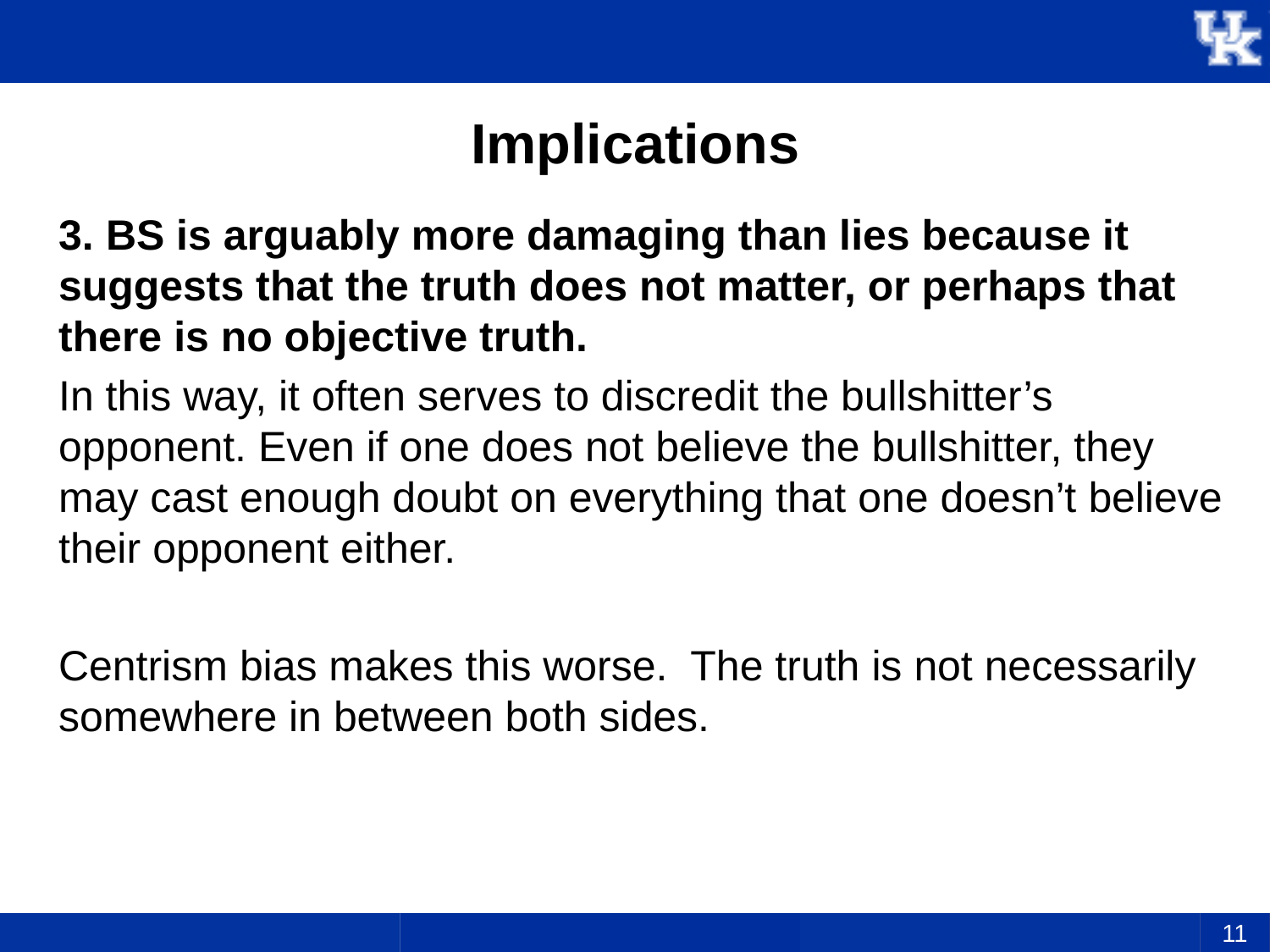

# Implications
3. BS is arguably more damaging than lies because it suggests that the truth does not matter, or perhaps that there is no objective truth.
In this way, it often serves to discredit the bullshitter’s opponent. Even if one does not believe the bullshitter, they may cast enough doubt on everything that one doesn’t believe their opponent either.

Centrism bias makes this worse.  The truth is not necessarily somewhere in between both sides.

11